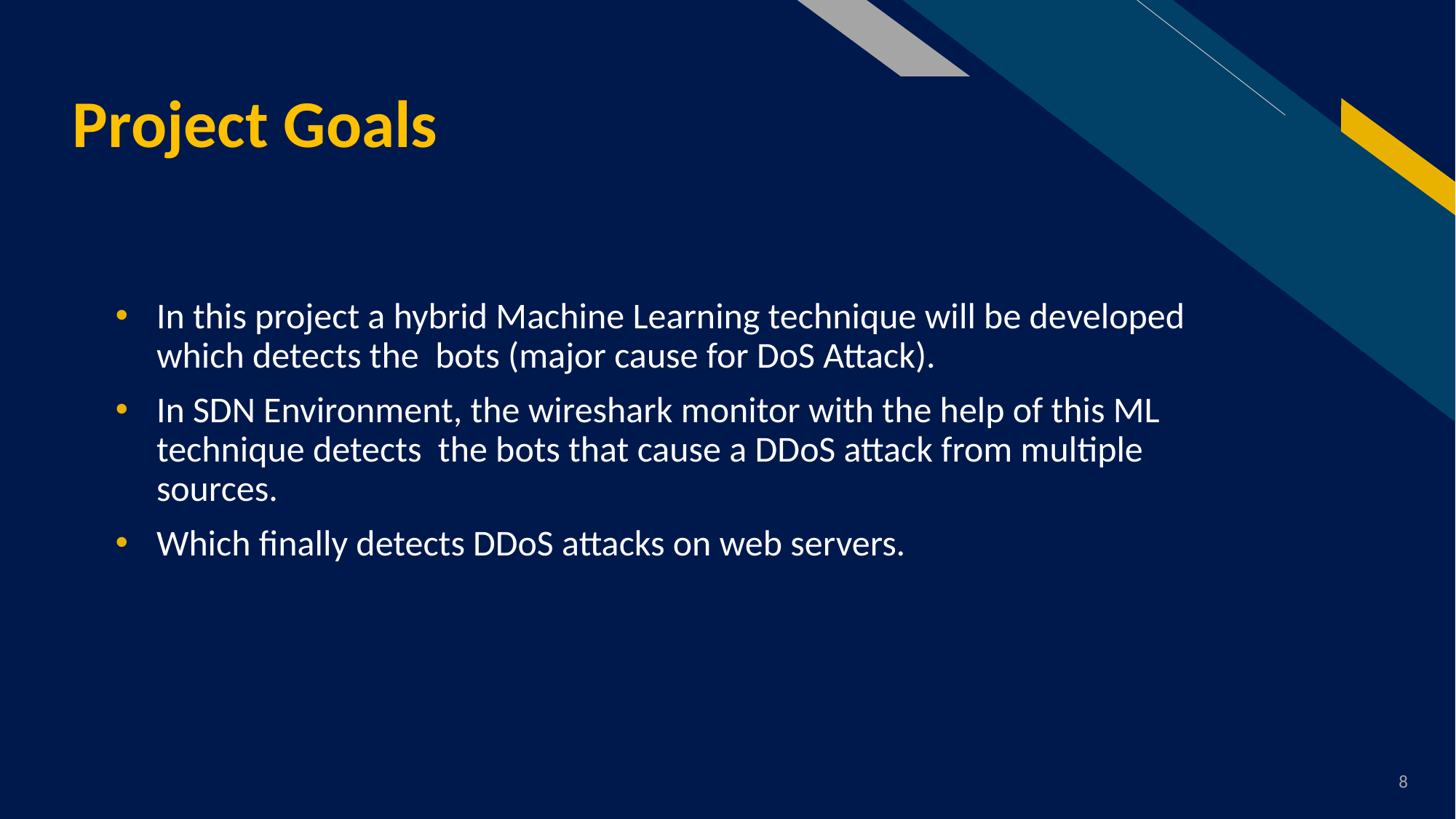

# Project Goals

In this project a hybrid Machine Learning technique will be developed which detects the  bots (major cause for DoS Attack).
In SDN Environment, the wireshark monitor with the help of this ML technique detects  the bots that cause a DDoS attack from multiple sources.
Which finally detects DDoS attacks on web servers.

8